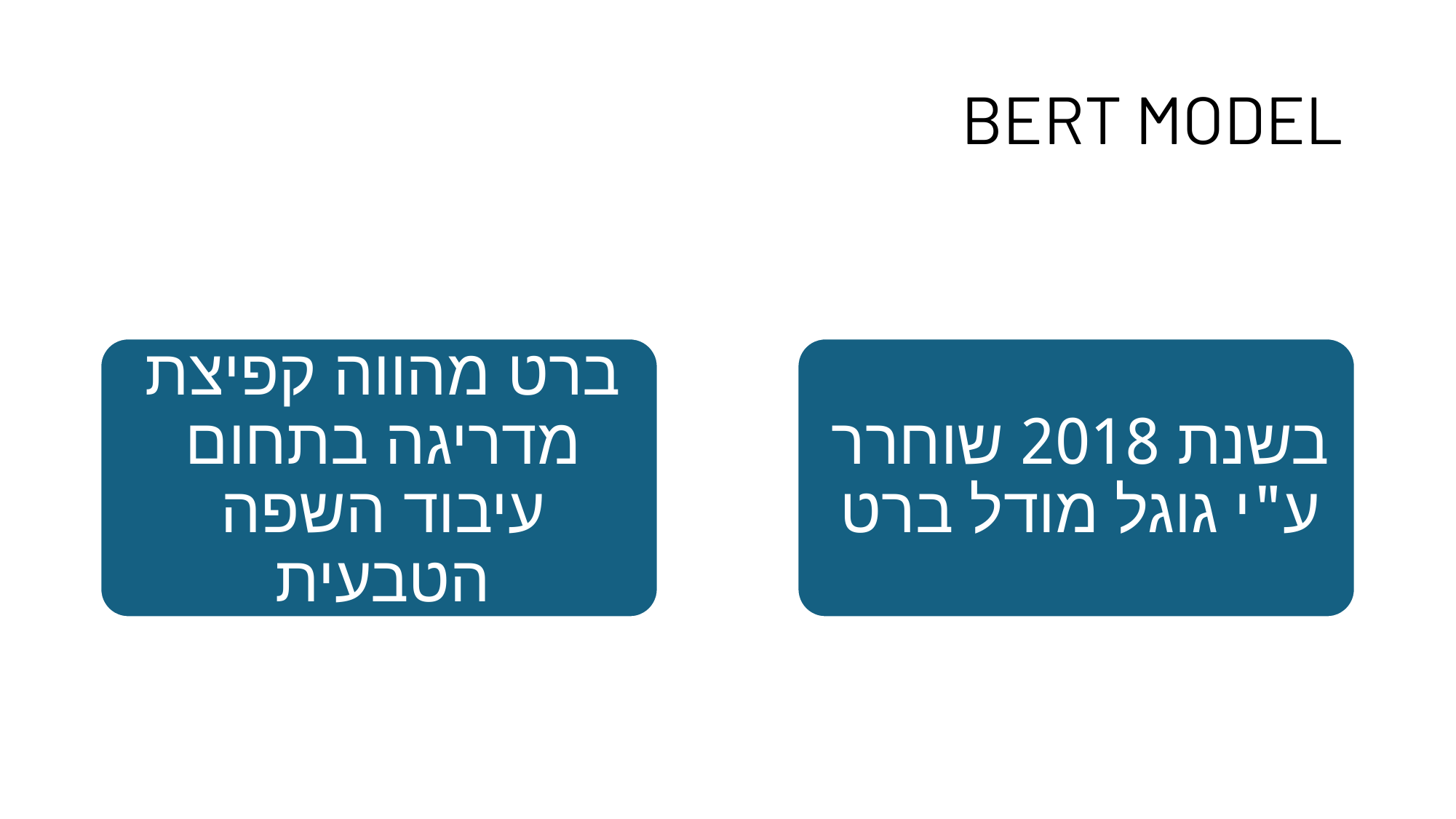

# BERT MODEL
ברט מהווה קפיצת מדריגה בתחום עיבוד השפה הטבעית
בשנת 2018 שוחרר ע"י גוגל מודל ברט